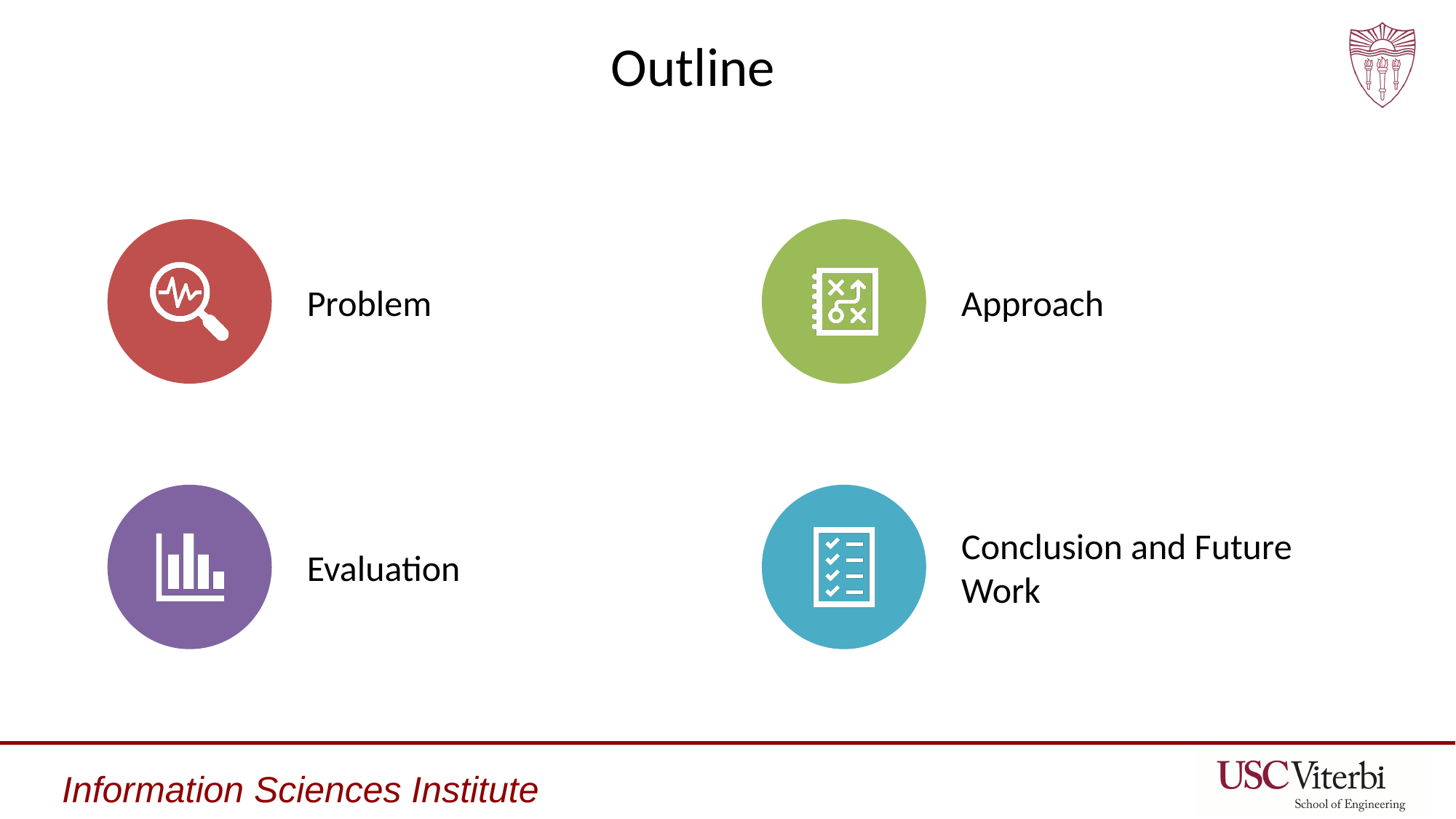

# Outline
Problem
Approach
Evaluation
Conclusion and Future Work